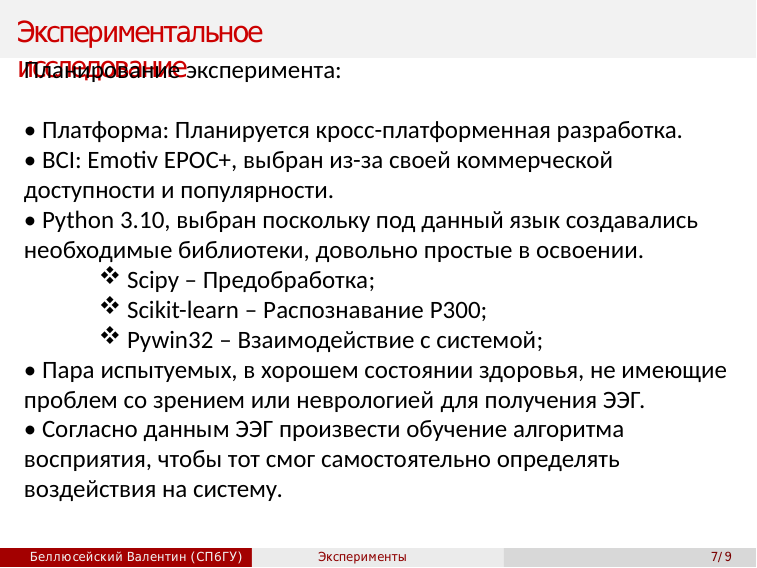

# Экспериментальное исследование
Планирование эксперимента:

• Платформа: Планируется кросс-платформенная разработка.
• BCI: Emotiv EPOC+, выбран из-за своей коммерческой доступности и популярности.
• Python 3.10, выбран поскольку под данный язык создавались необходимые библиотеки, довольно простые в освоении.
Scipy – Предобработка;
Scikit-learn – Распознавание P300;
Pywin32 – Взаимодействие с системой;
• Пара испытуемых, в хорошем состоянии здоровья, не имеющие проблем со зрением или неврологией для получения ЭЭГ.
• Согласно данным ЭЭГ произвести обучение алгоритма восприятия, чтобы тот смог самостоятельно определять воздействия на систему.
Беллюсейский Валентин (СПбГУ)
Эксперименты
7/9